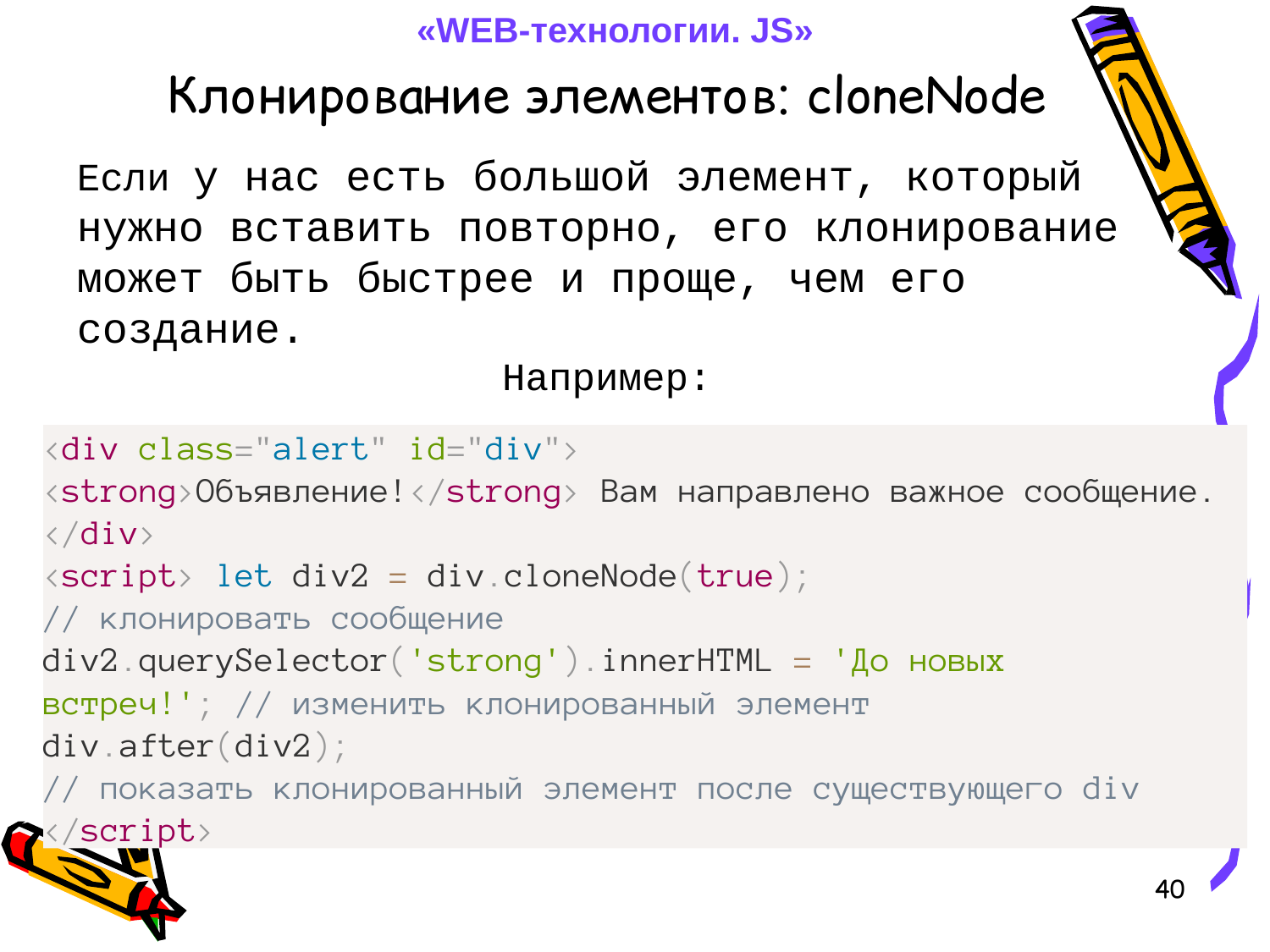

«WEB-технологии. JS»
Клонирование элементов: cloneNode
Если у нас есть большой элемент, который нужно вставить повторно, его клонирование может быть быстрее и проще, чем его создание.
Например:
<div class="alert" id="div">
<strong>Объявление!</strong> Вам направлено важное сообщение. </div>
<script> let div2 = div.cloneNode(true);
// клонировать сообщение div2.querySelector('strong').innerHTML = 'До новых встреч!'; // изменить клонированный элемент
div.after(div2);
// показать клонированный элемент после существующего div </script>
40